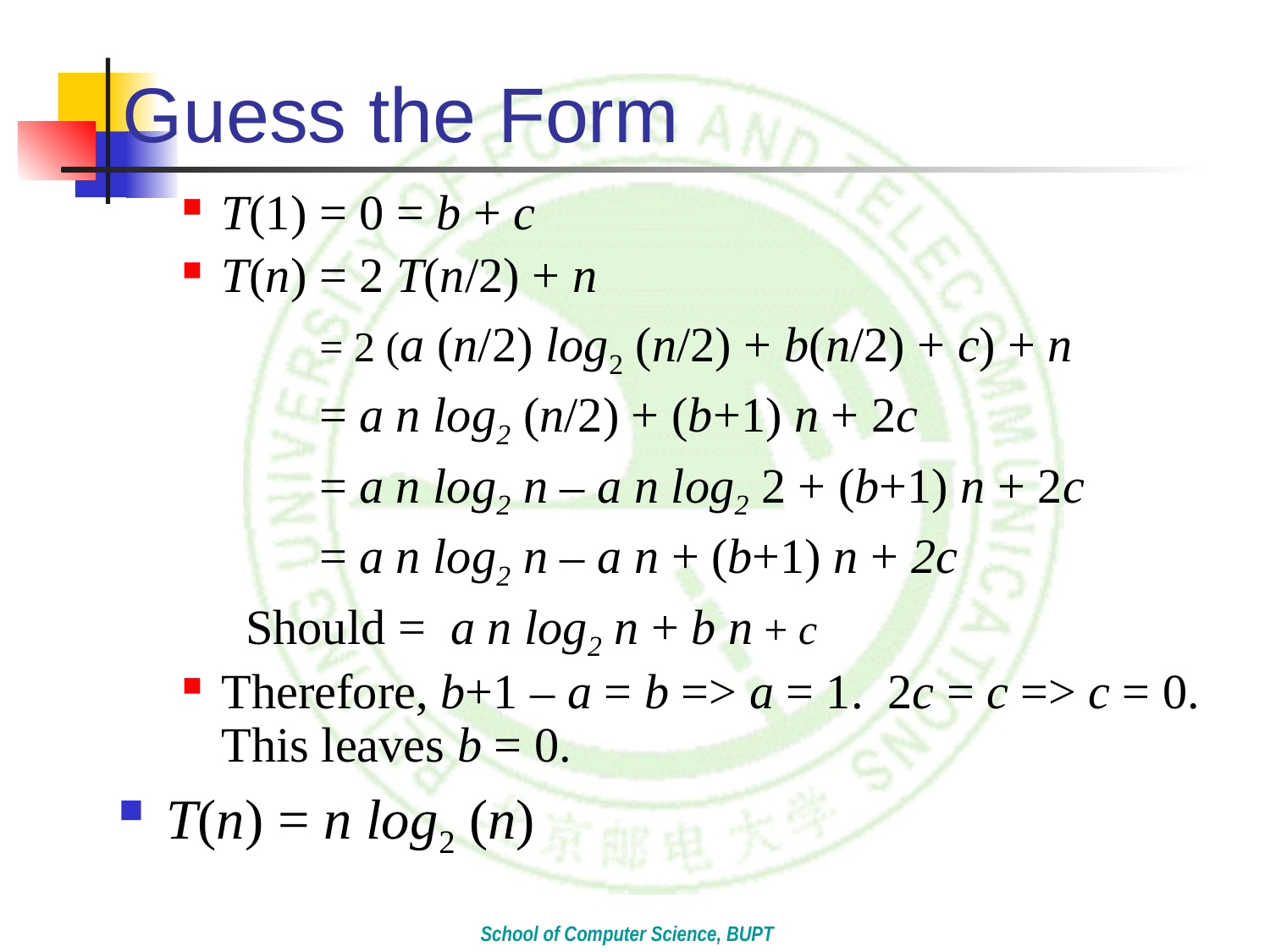

# Guess the Form
T(1) = 0 = b + c
T(n) = 2 T(n/2) + n
       = 2 (a (n/2) log2 (n/2) + b(n/2) + c) + n
      = a n log2 (n/2) + (b+1) n + 2c
      = a n log2 n – a n log2 2 + (b+1) n + 2c
      = a n log2 n – a n + (b+1) n + 2c
Should =  a n log2 n + b n + c
Therefore, b+1 – a = b => a = 1.  2c = c => c = 0.  This leaves b = 0.
T(n) = n log2 (n)

School of Computer Science, BUPT